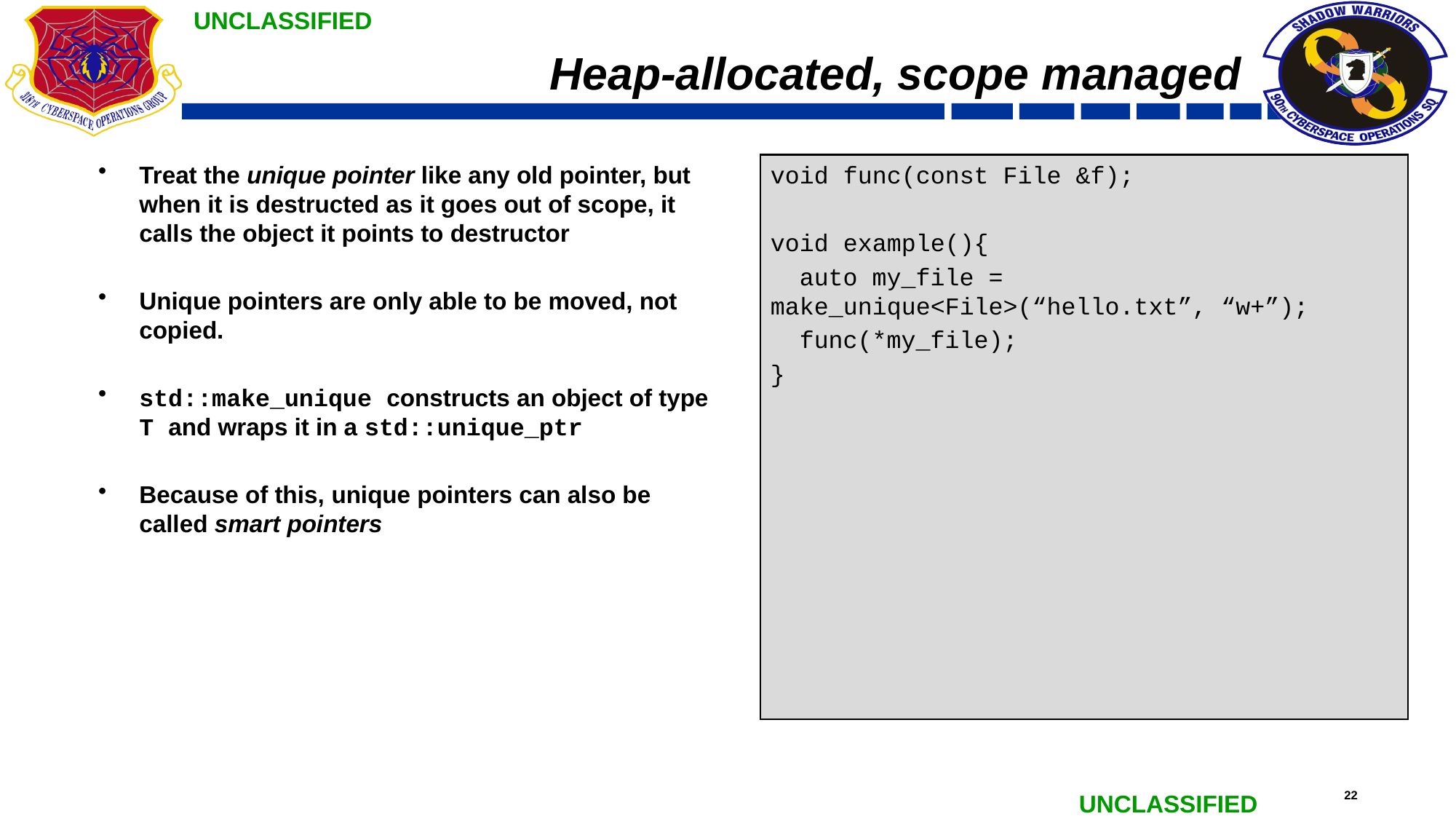

# Heap-allocated, scope managed
Treat the unique pointer like any old pointer, but when it is destructed as it goes out of scope, it calls the object it points to destructor

Unique pointers are only able to be moved, not copied.

std::make_unique constructs an object of type T and wraps it in a std::unique_ptr

Because of this, unique pointers can also be called smart pointers
void func(const File &f);

void example(){
  auto my_file = make_unique<File>(“hello.txt”, “w+”);
  func(*my_file);
}